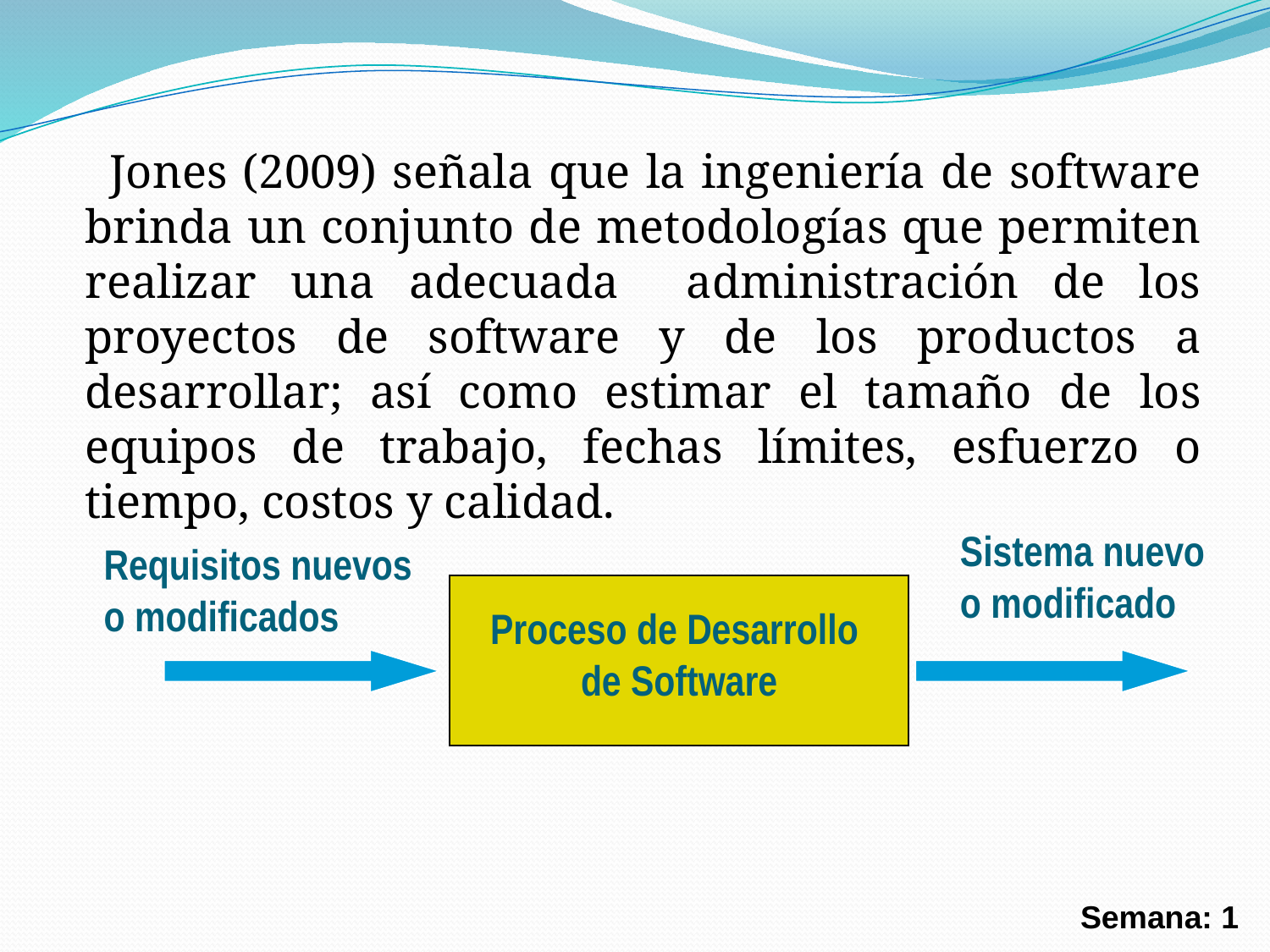

Jones (2009) señala que la ingeniería de software brinda un conjunto de metodologías que permiten realizar una adecuada  administración de los proyectos de software y de los productos a desarrollar; así como estimar el tamaño de los equipos de trabajo, fechas límites, esfuerzo o tiempo, costos y calidad.
Sistema nuevo
o modificado
Requisitos nuevos
o modificados

Proceso de Desarrollo
de Software

Semana: 1